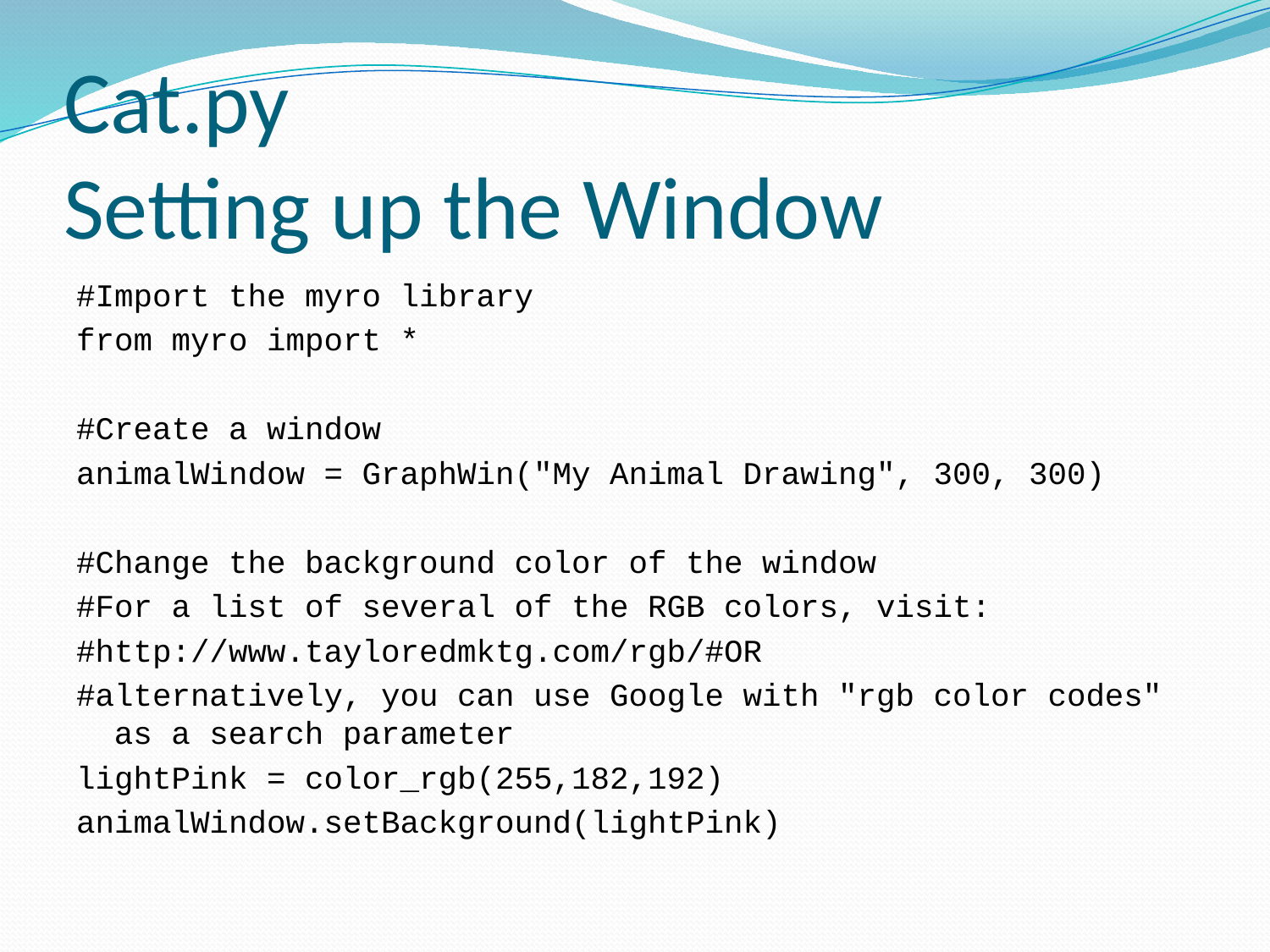

# Cat.py Setting up the Window
#Import the myro library
from myro import *

#Create a window
animalWindow = GraphWin("My Animal Drawing", 300, 300)

#Change the background color of the window
#For a list of several of the RGB colors, visit:
#http://www.tayloredmktg.com/rgb/#OR
#alternatively, you can use Google with "rgb color codes" as a search parameter
lightPink = color_rgb(255,182,192)
animalWindow.setBackground(lightPink)